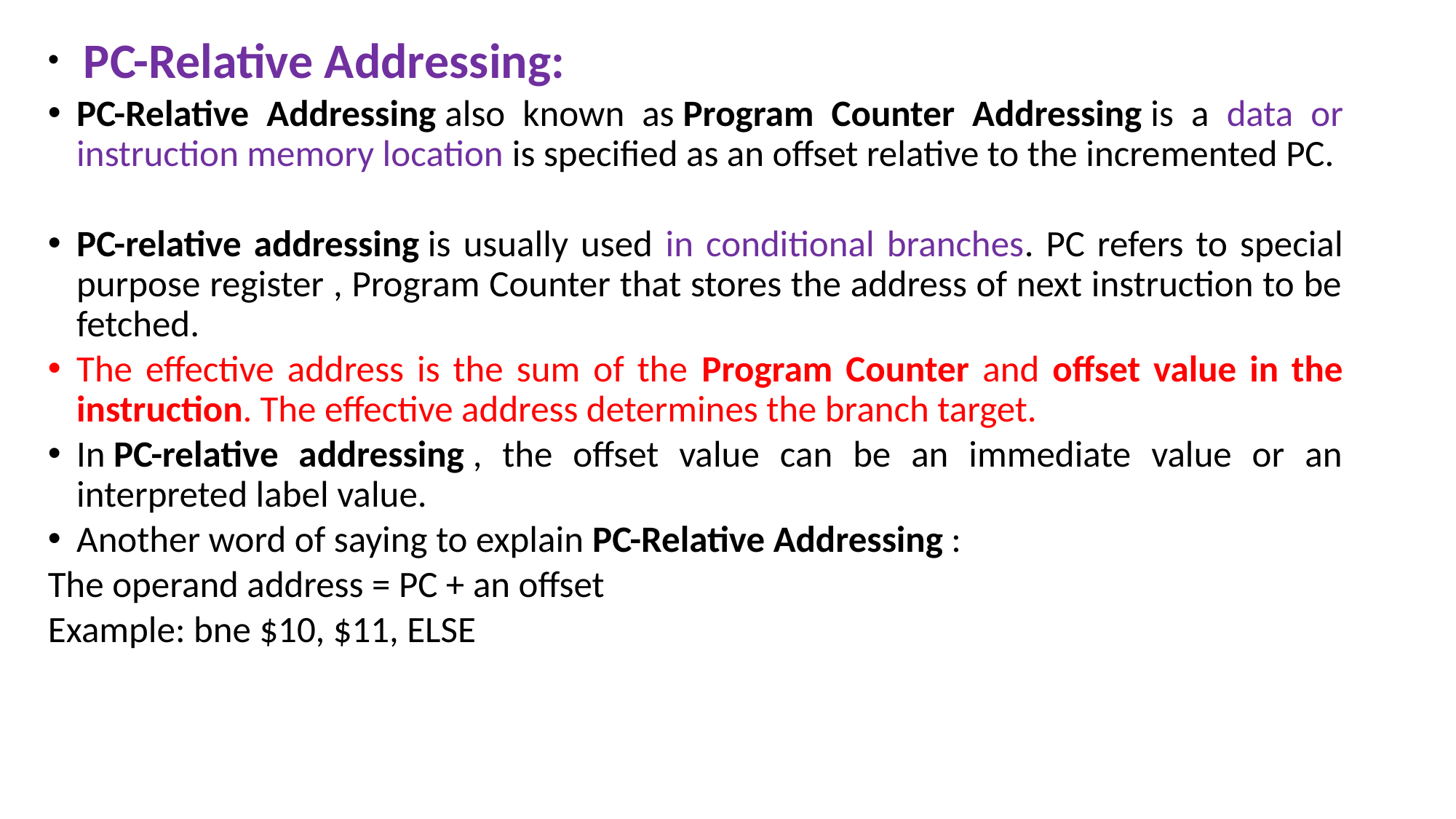

PC-Relative Addressing:
PC-Relative Addressing also known as Program Counter Addressing is a data or instruction memory location is specified as an offset relative to the incremented PC.

PC-relative addressing is usually used in conditional branches. PC refers to special purpose register , Program Counter that stores the address of next instruction to be fetched.
The effective address is the sum of the Program Counter and offset value in the instruction. The effective address determines the branch target.
In PC-relative addressing , the offset value can be an immediate value or an interpreted label value.
Another word of saying to explain PC-Relative Addressing :
The operand address = PC + an offset
Example: bne $10, $11, ELSE